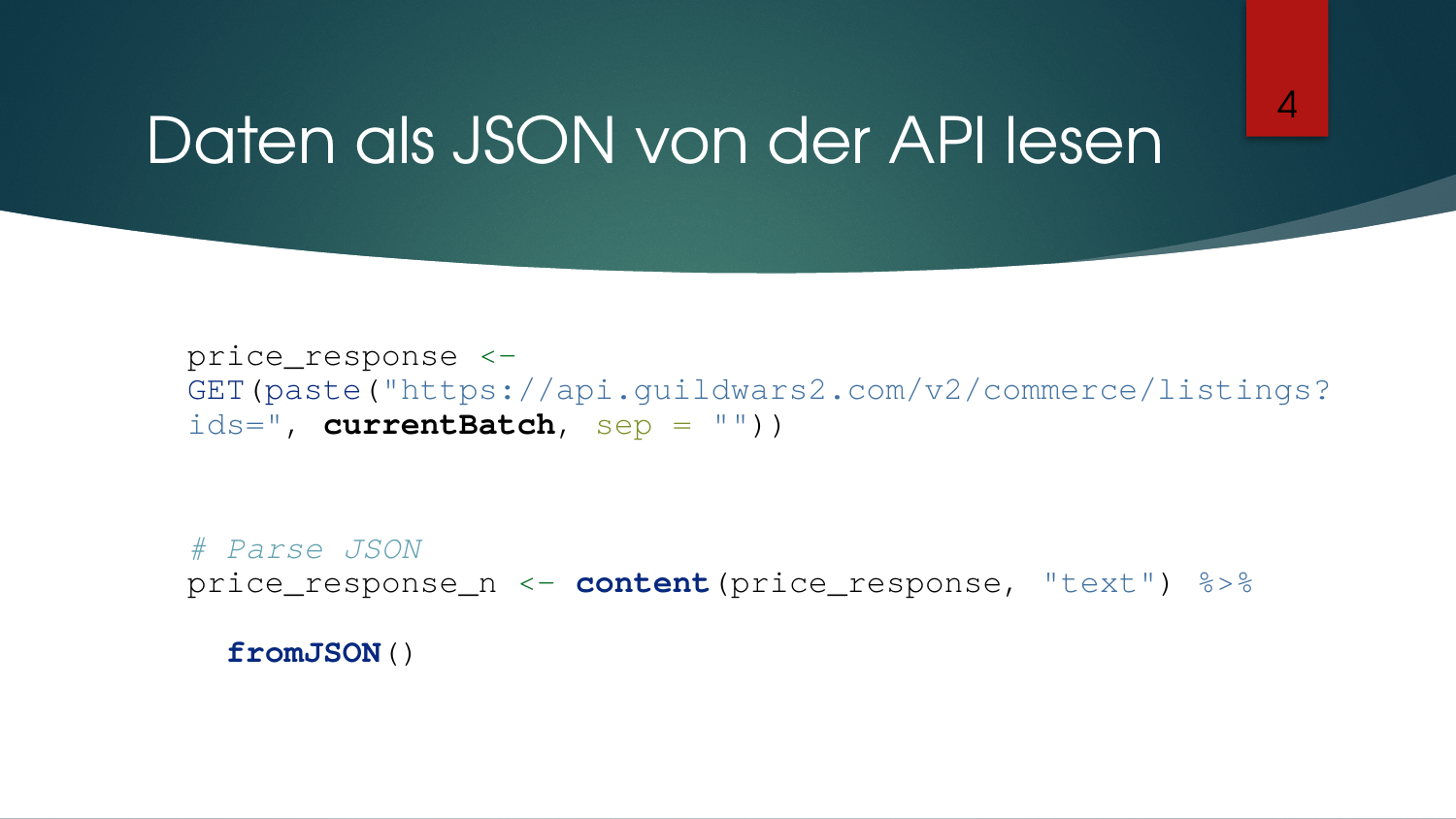

# Daten als JSON von der API lesen
4

price_response <- GET(paste("https://api.guildwars2.com/v2/commerce/listings?ids=", currentBatch, sep = ""))
# Parse JSON
price_response_n <- content(price_response, "text") %>% 									   fromJSON()